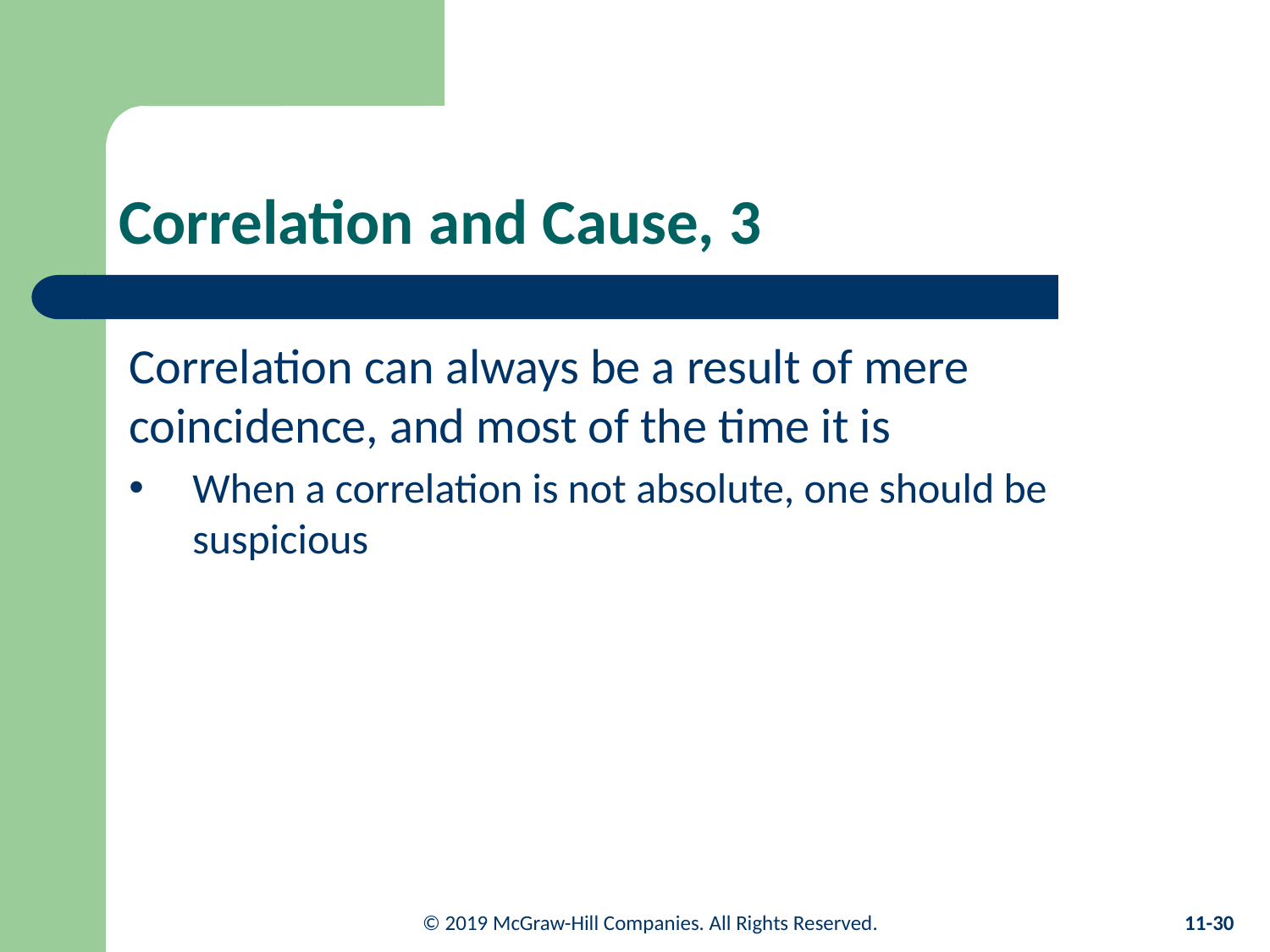

# Correlation and Cause, 3
Correlation can always be a result of mere coincidence, and most of the time it is
When a correlation is not absolute, one should be suspicious